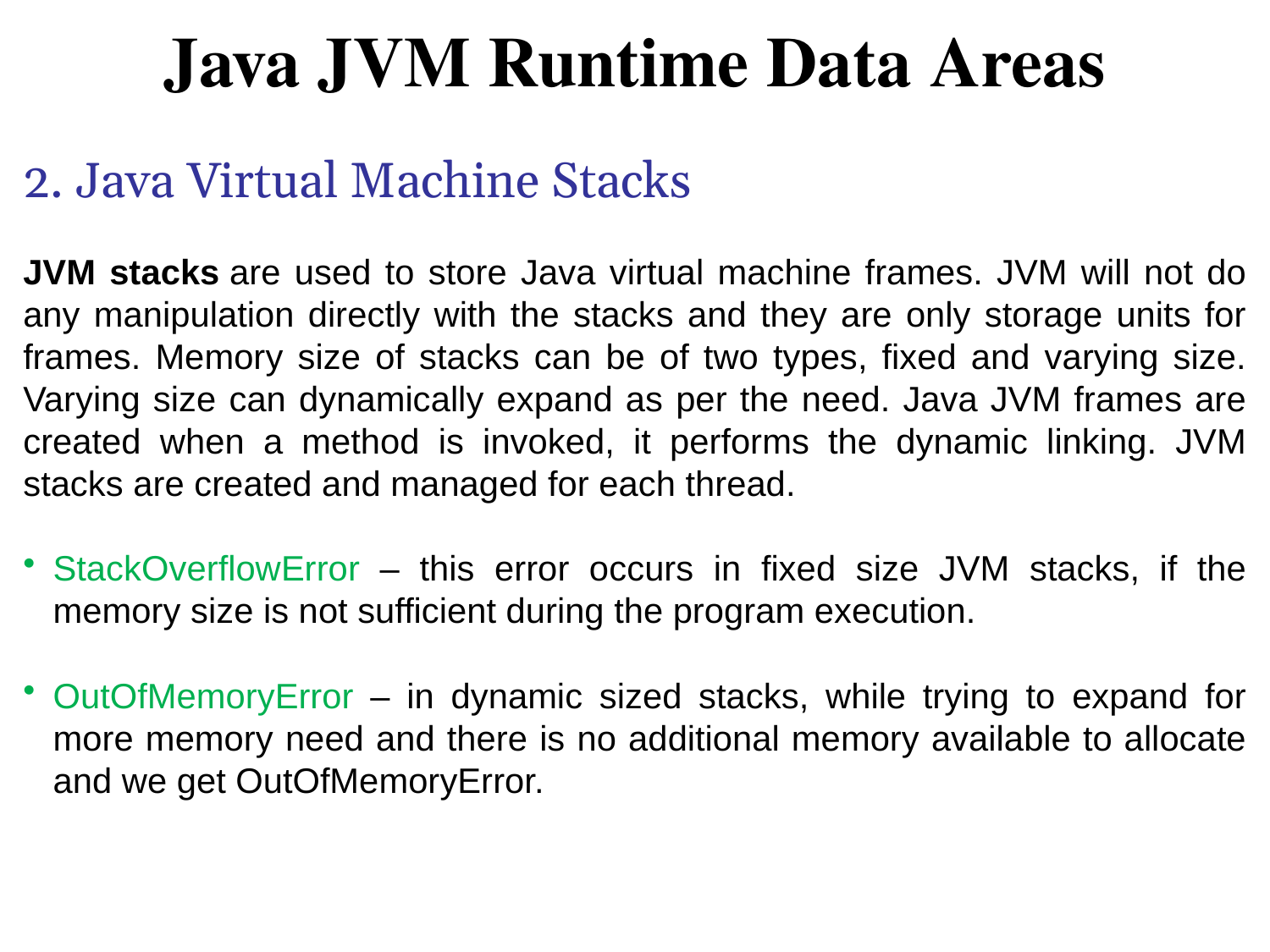

Java JVM Runtime Data Areas
2. Java Virtual Machine Stacks

JVM stacks are used to store Java virtual machine frames. JVM will not do any manipulation directly with the stacks and they are only storage units for frames. Memory size of stacks can be of two types, fixed and varying size. Varying size can dynamically expand as per the need. Java JVM frames are created when a method is invoked, it performs the dynamic linking. JVM stacks are created and managed for each thread.

StackOverflowError – this error occurs in fixed size JVM stacks, if the memory size is not sufficient during the program execution.

OutOfMemoryError – in dynamic sized stacks, while trying to expand for more memory need and there is no additional memory available to allocate and we get OutOfMemoryError.